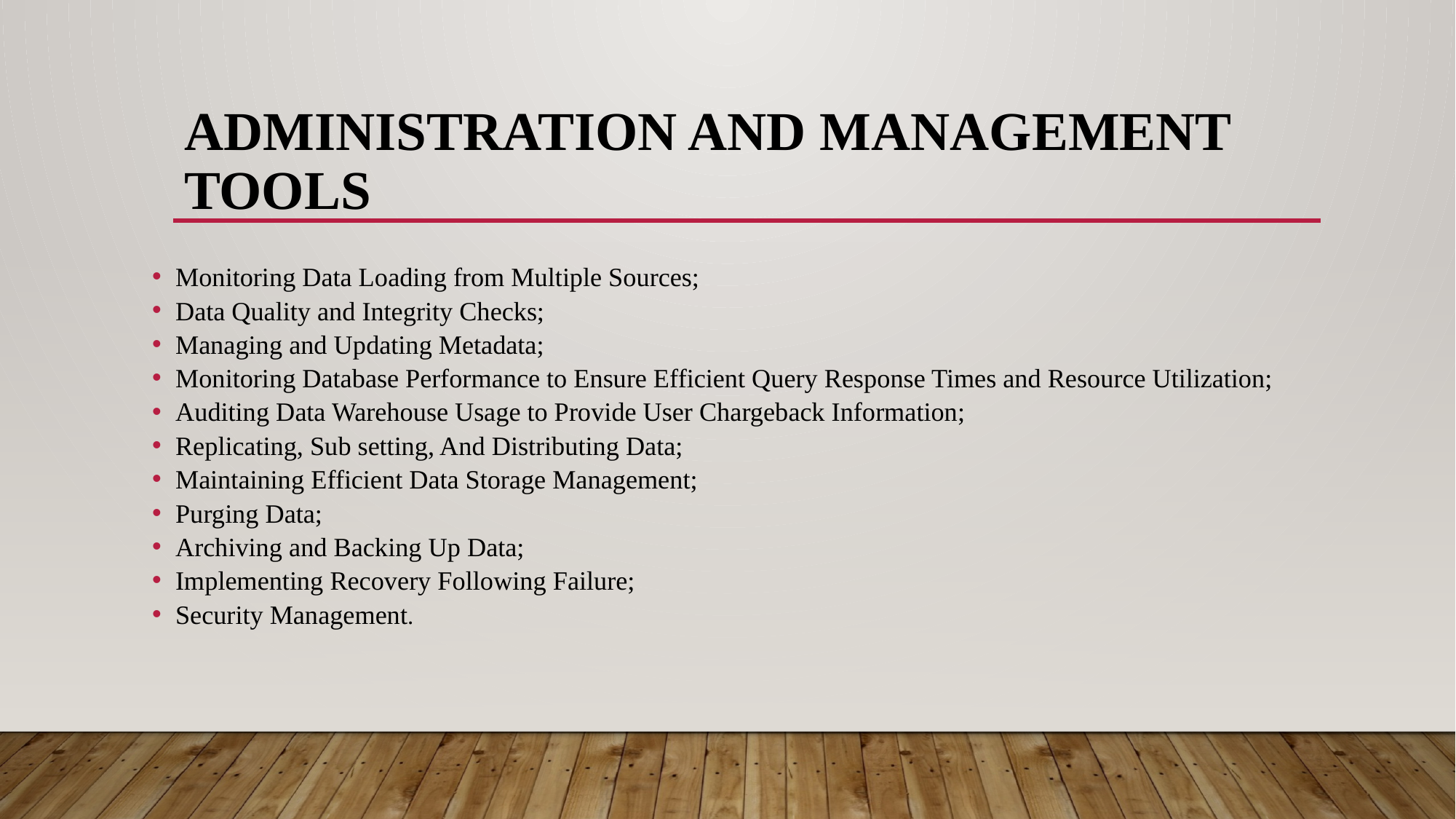

# Administration and Management Tools
Monitoring Data Loading from Multiple Sources;
Data Quality and Integrity Checks;
Managing and Updating Metadata;
Monitoring Database Performance to Ensure Efficient Query Response Times and Resource Utilization;
Auditing Data Warehouse Usage to Provide User Chargeback Information;
Replicating, Sub setting, And Distributing Data;
Maintaining Efficient Data Storage Management;
Purging Data;
Archiving and Backing Up Data;
Implementing Recovery Following Failure;
Security Management.